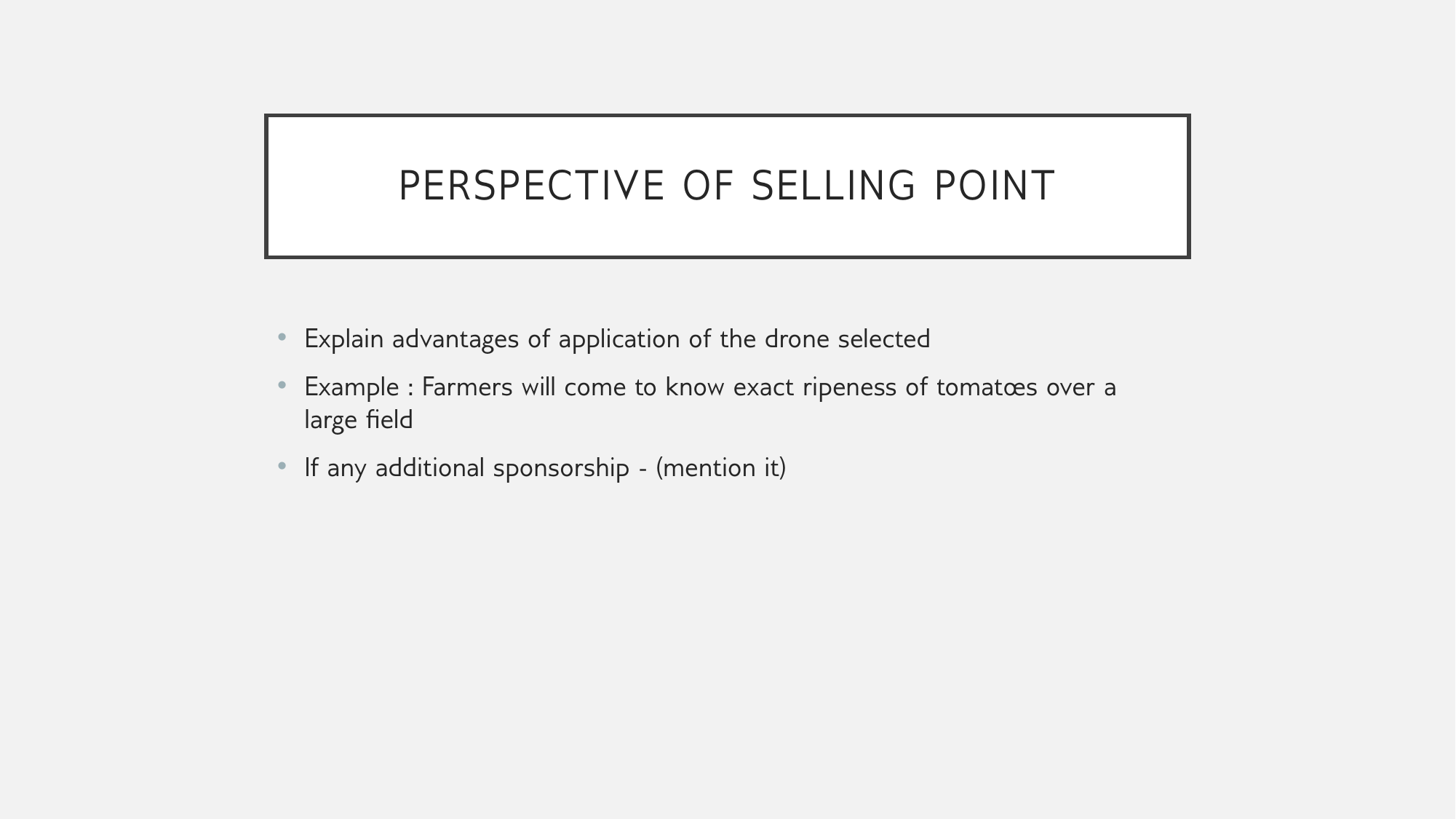

# Perspective of selling point
Explain advantages of application of the drone selected
Example : Farmers will come to know exact ripeness of tomatoes over a large field
If any additional sponsorship - (mention it)